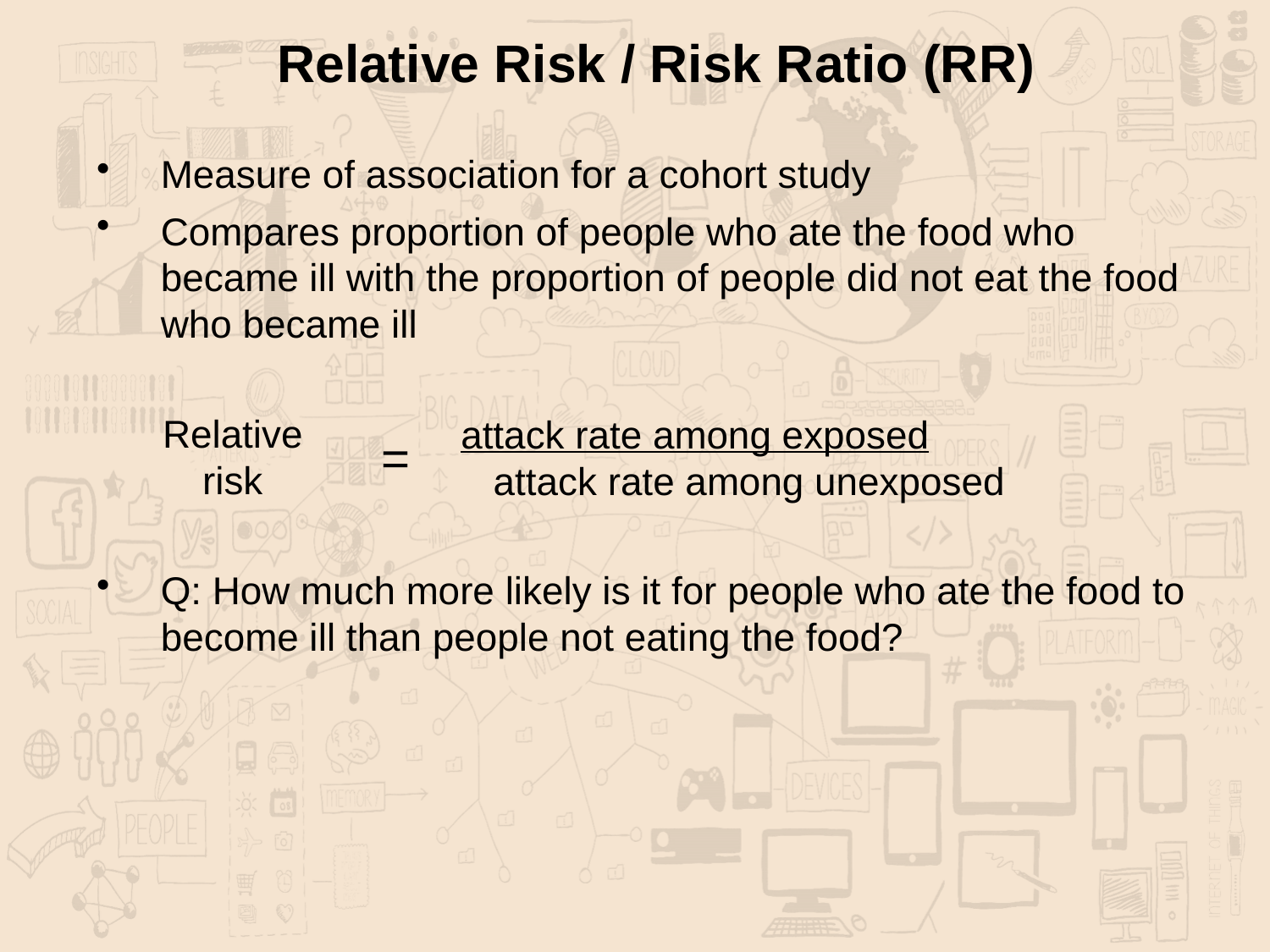

Relative Risk / Risk Ratio (RR)
Measure of association for a cohort study
Compares proportion of people who ate the food who became ill with the proportion of people did not eat the food who became ill

Q: How much more likely is it for people who ate the food to become ill than people not eating the food?
Relative risk
attack rate among exposed
attack rate among unexposed
=